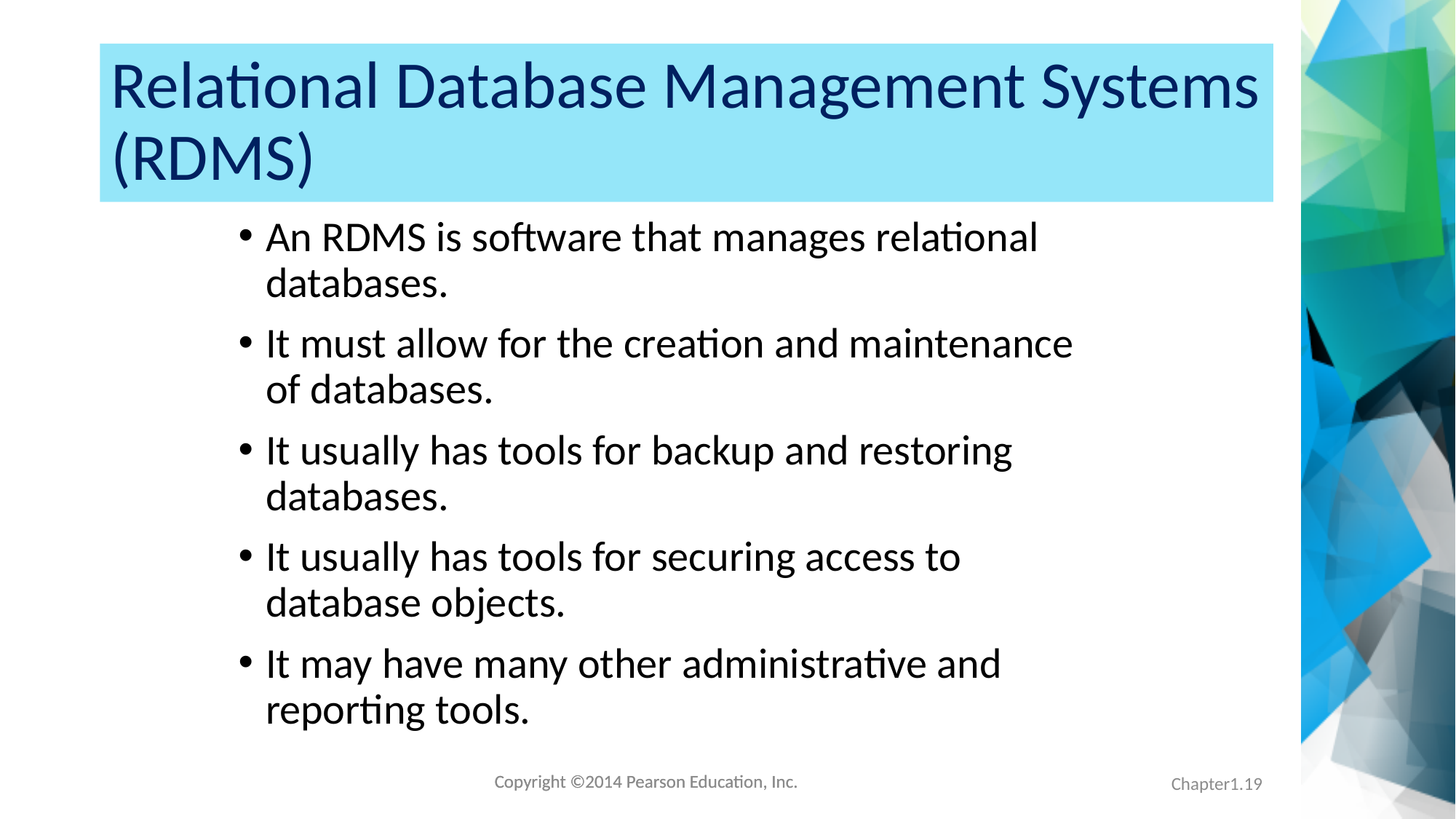

# Relational Database Management Systems (RDMS)
An RDMS is software that manages relational databases.
It must allow for the creation and maintenance of databases.
It usually has tools for backup and restoring databases.
It usually has tools for securing access to database objects.
It may have many other administrative and reporting tools.
Chapter1.19